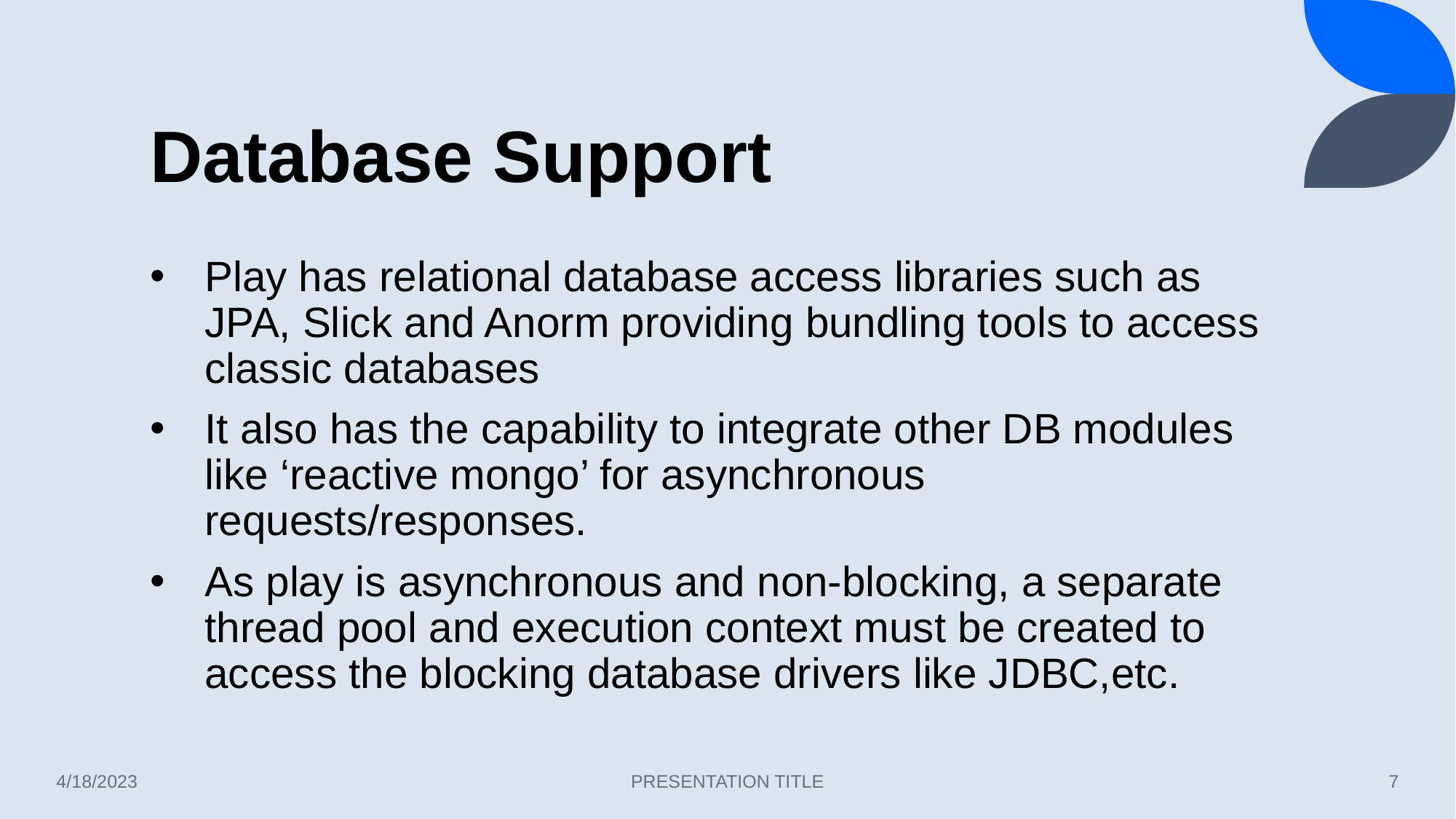

# Database Support
Play has relational database access libraries such as JPA, Slick and Anorm providing bundling tools to access classic databases
It also has the capability to integrate other DB modules like ‘reactive mongo’ for asynchronous requests/responses.
As play is asynchronous and non-blocking, a separate thread pool and execution context must be created to access the blocking database drivers like JDBC,etc.
4/18/2023
PRESENTATION TITLE
7